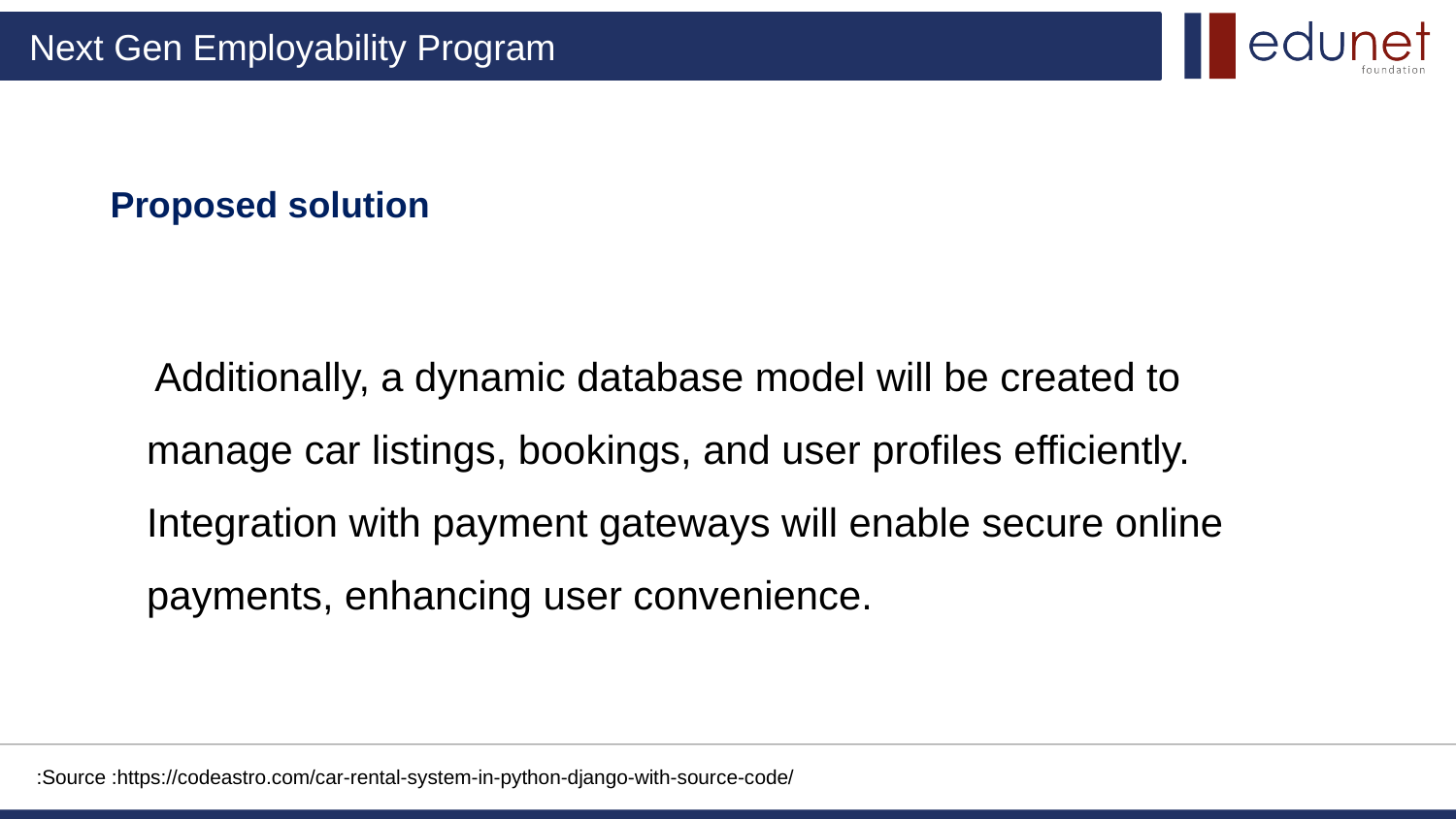

Proposed solution
 Additionally, a dynamic database model will be created to manage car listings, bookings, and user profiles efficiently. Integration with payment gateways will enable secure online payments, enhancing user convenience.
:Source :https://codeastro.com/car-rental-system-in-python-django-with-source-code/